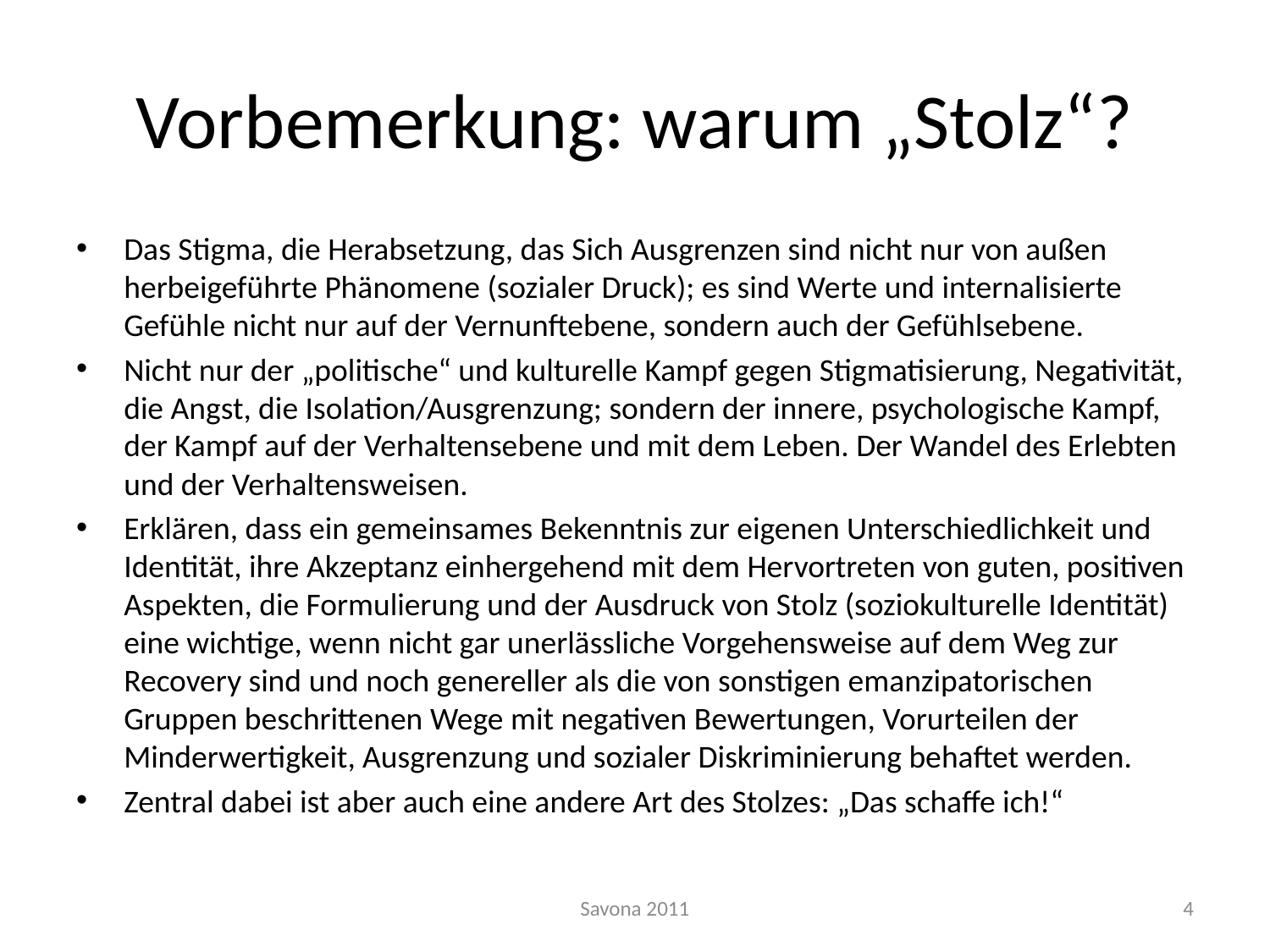

# Vorbemerkung: warum „Stolz“?
Das Stigma, die Herabsetzung, das Sich Ausgrenzen sind nicht nur von außen herbeigeführte Phänomene (sozialer Druck); es sind Werte und internalisierte Gefühle nicht nur auf der Vernunftebene, sondern auch der Gefühlsebene.
Nicht nur der „politische“ und kulturelle Kampf gegen Stigmatisierung, Negativität, die Angst, die Isolation/Ausgrenzung; sondern der innere, psychologische Kampf, der Kampf auf der Verhaltensebene und mit dem Leben. Der Wandel des Erlebten und der Verhaltensweisen.
Erklären, dass ein gemeinsames Bekenntnis zur eigenen Unterschiedlichkeit und Identität, ihre Akzeptanz einhergehend mit dem Hervortreten von guten, positiven Aspekten, die Formulierung und der Ausdruck von Stolz (soziokulturelle Identität) eine wichtige, wenn nicht gar unerlässliche Vorgehensweise auf dem Weg zur Recovery sind und noch genereller als die von sonstigen emanzipatorischen Gruppen beschrittenen Wege mit negativen Bewertungen, Vorurteilen der Minderwertigkeit, Ausgrenzung und sozialer Diskriminierung behaftet werden.
Zentral dabei ist aber auch eine andere Art des Stolzes: „Das schaffe ich!“
Savona 2011
4